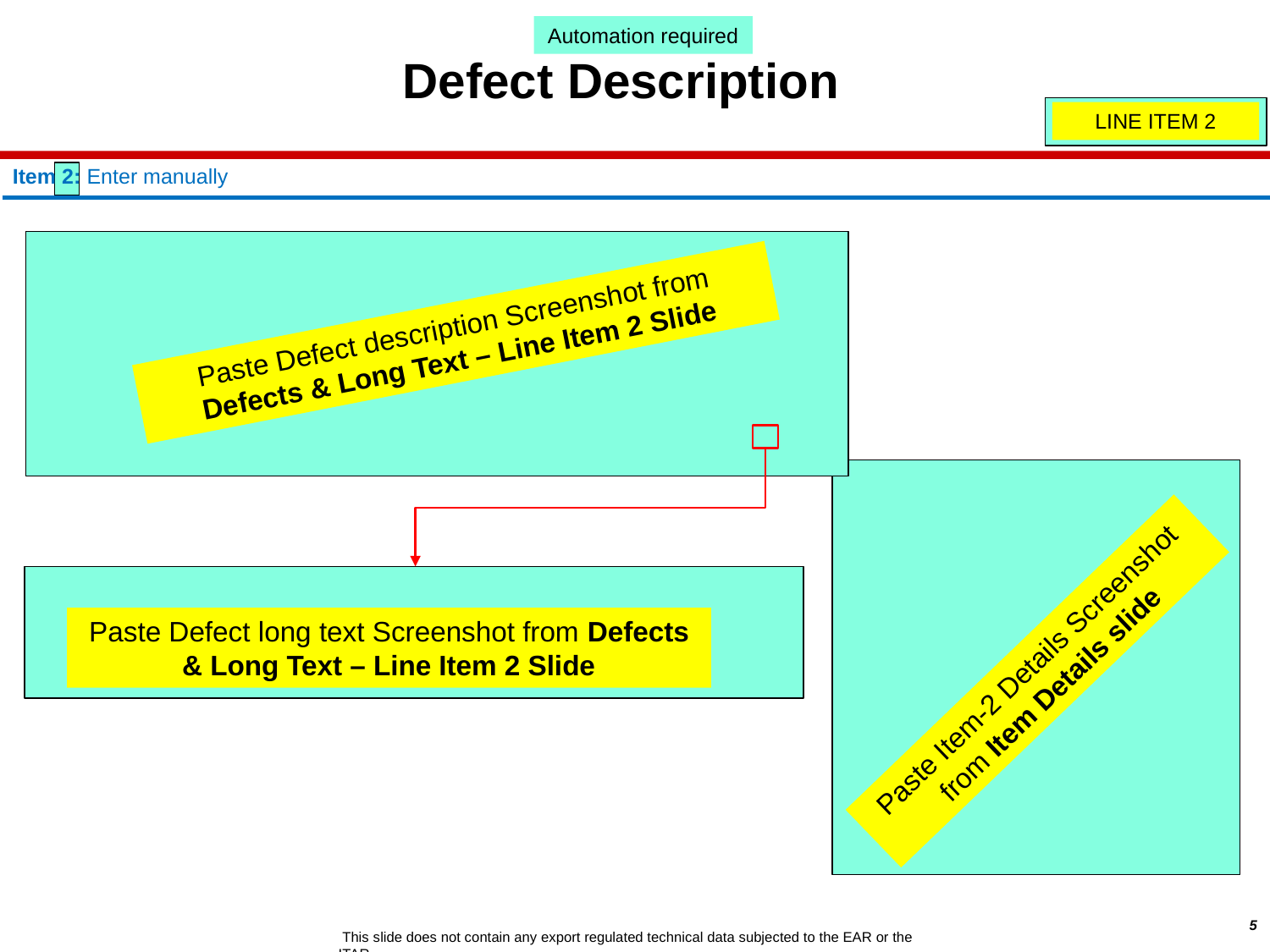

Automation required
Defect Description

LINE ITEM 2
Item 2: Enter manually

Paste Defect description Screenshot from Defects & Long Text – Line Item 2 Slide

Paste Defect long text Screenshot from Defects & Long Text – Line Item 2 Slide
Paste Item-2 Details Screenshot from Item Details slide
5